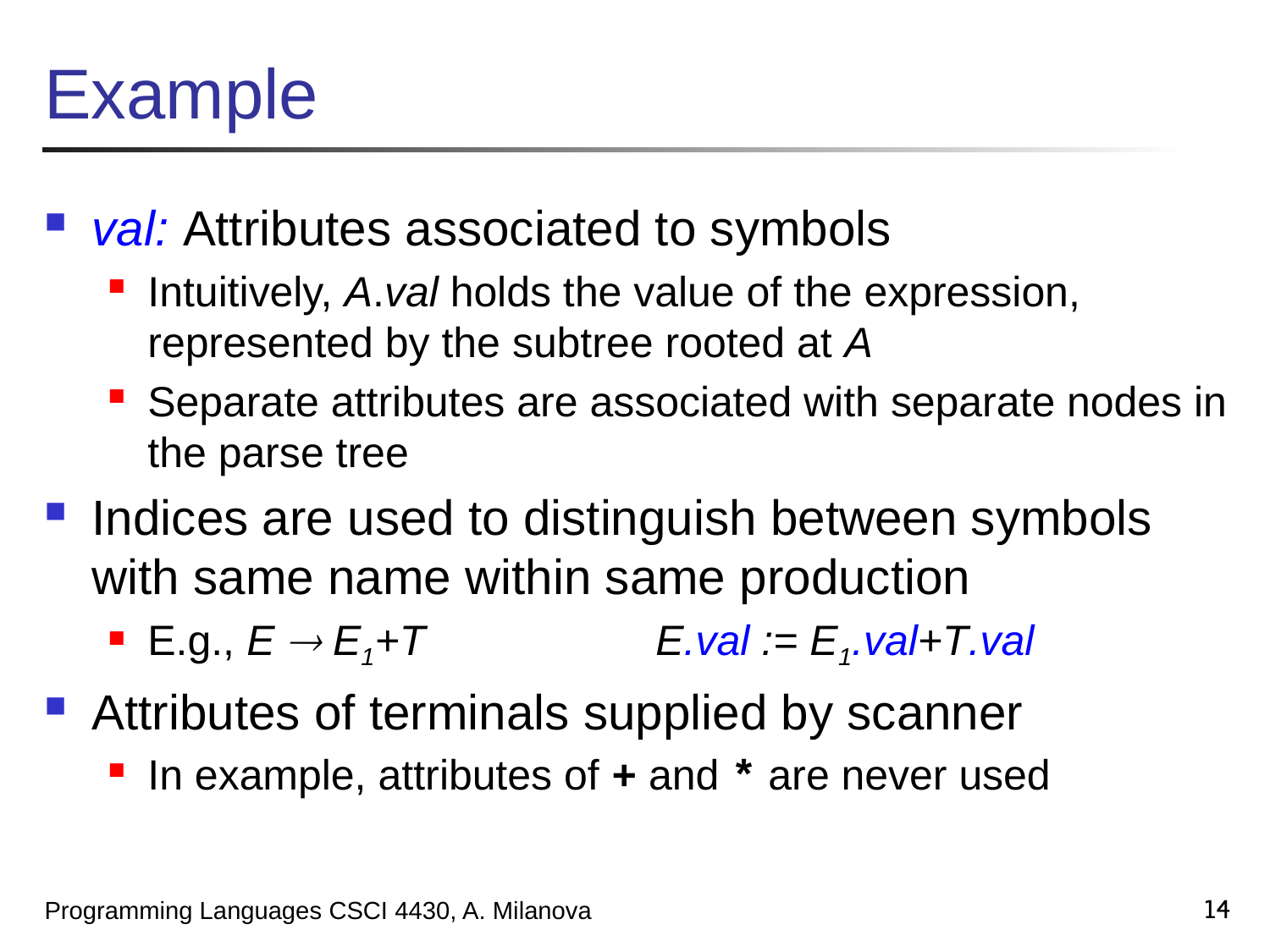

# Example
val: Attributes associated to symbols
Intuitively, A.val holds the value of the expression, represented by the subtree rooted at A
Separate attributes are associated with separate nodes in the parse tree
Indices are used to distinguish between symbols with same name within same production
E.g., E → E1+T		E.val := E1.val+T.val
Attributes of terminals supplied by scanner
In example, attributes of + and * are never used

14
Programming Languages CSCI 4430, A. Milanova